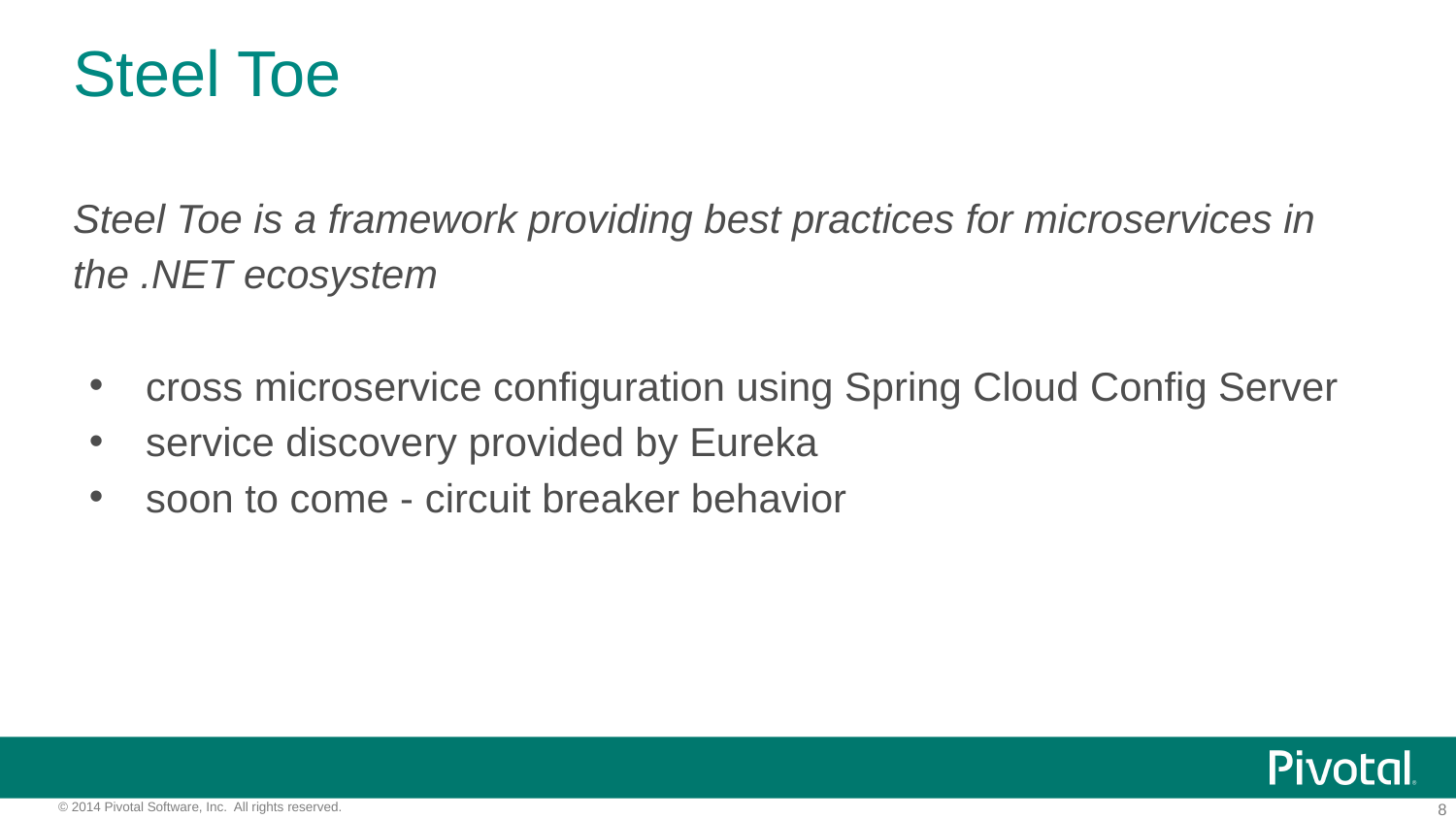

# Steel Toe
Steel Toe is a framework providing best practices for microservices in the .NET ecosystem

cross microservice configuration using Spring Cloud Config Server
service discovery provided by Eureka
soon to come - circuit breaker behavior